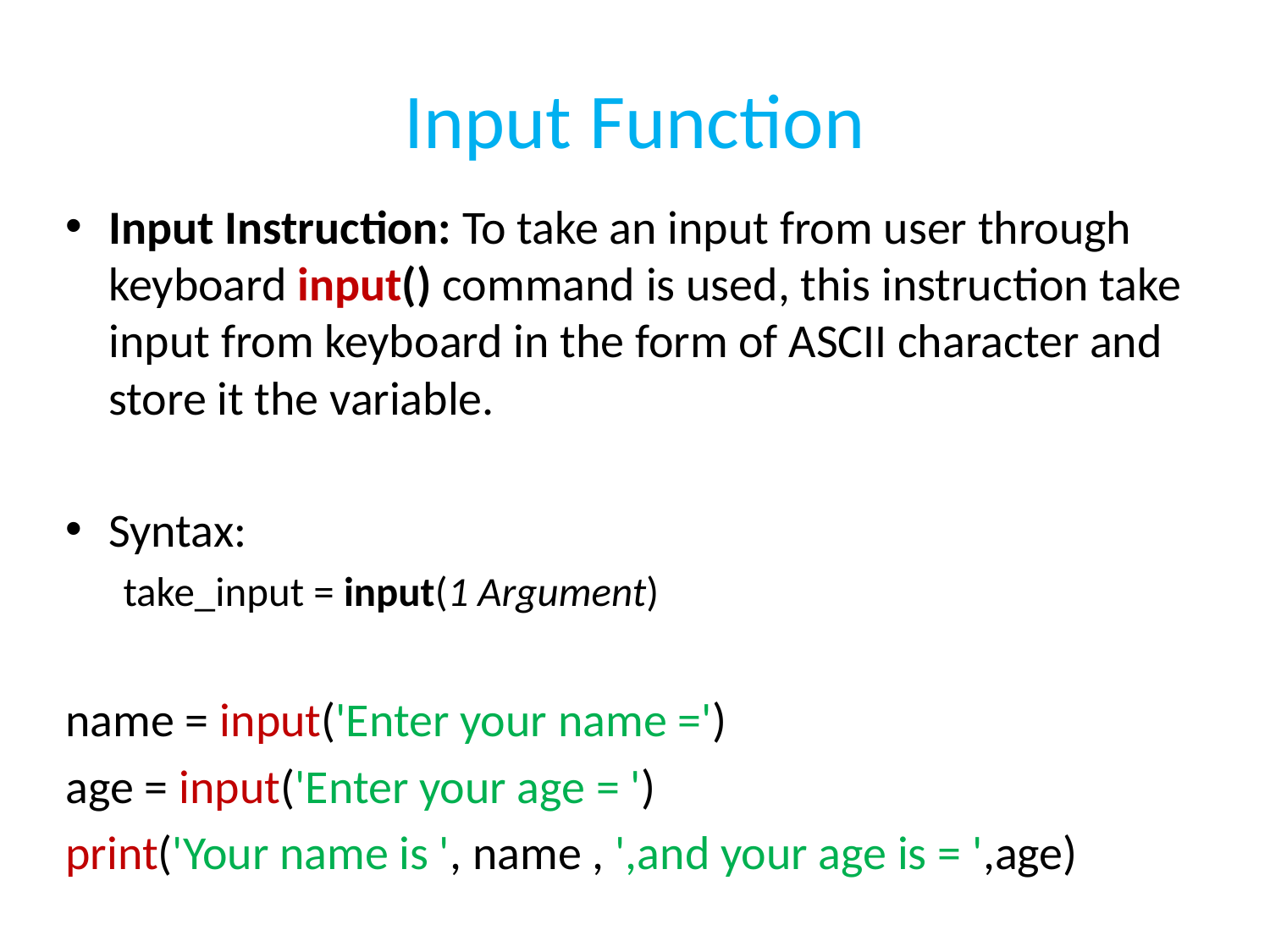

# Input Function
Input Instruction: To take an input from user through keyboard input() command is used, this instruction take input from keyboard in the form of ASCII character and store it the variable.

Syntax:
take_input = input(1 Argument)

name = input('Enter your name =')
age = input('Enter your age = ')
print('Your name is ', name , ',and your age is = ',age)